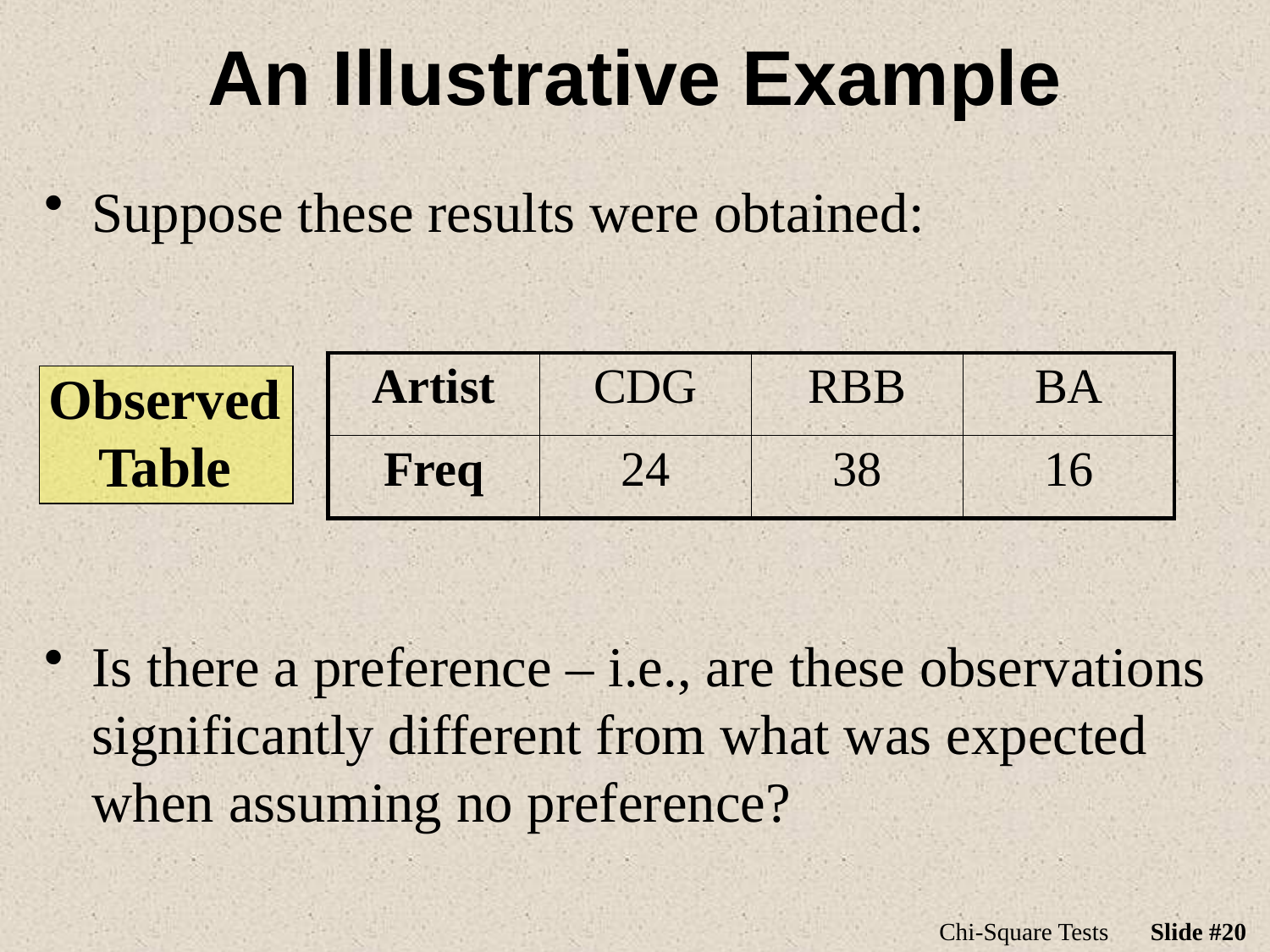

# An Illustrative Example
Suppose these results were obtained:
| Artist | CDG | RBB | BA |
| --- | --- | --- | --- |
| Freq | 24 | 38 | 16 |
Observed
Table

Is there a preference – i.e., are these observations significantly different from what was expected when assuming no preference?
Chi-Square Tests
Slide #20